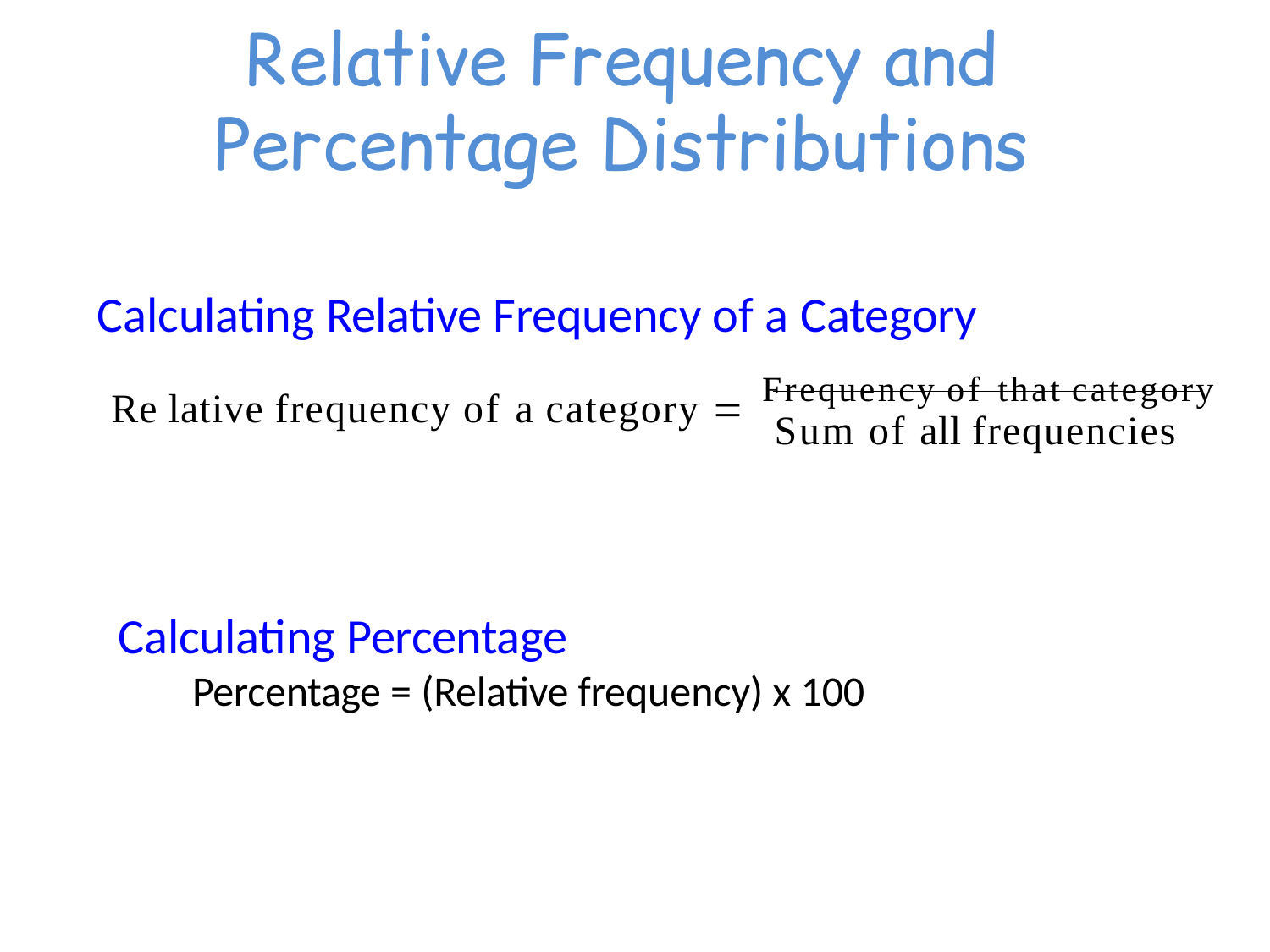

# Relative Frequency and  Percentage Distributions
Calculating Relative Frequency of a Category
Re lative frequency of a category = Frequency of that category

Sum of all frequencies
Calculating Percentage
Percentage = (Relative frequency) x 100